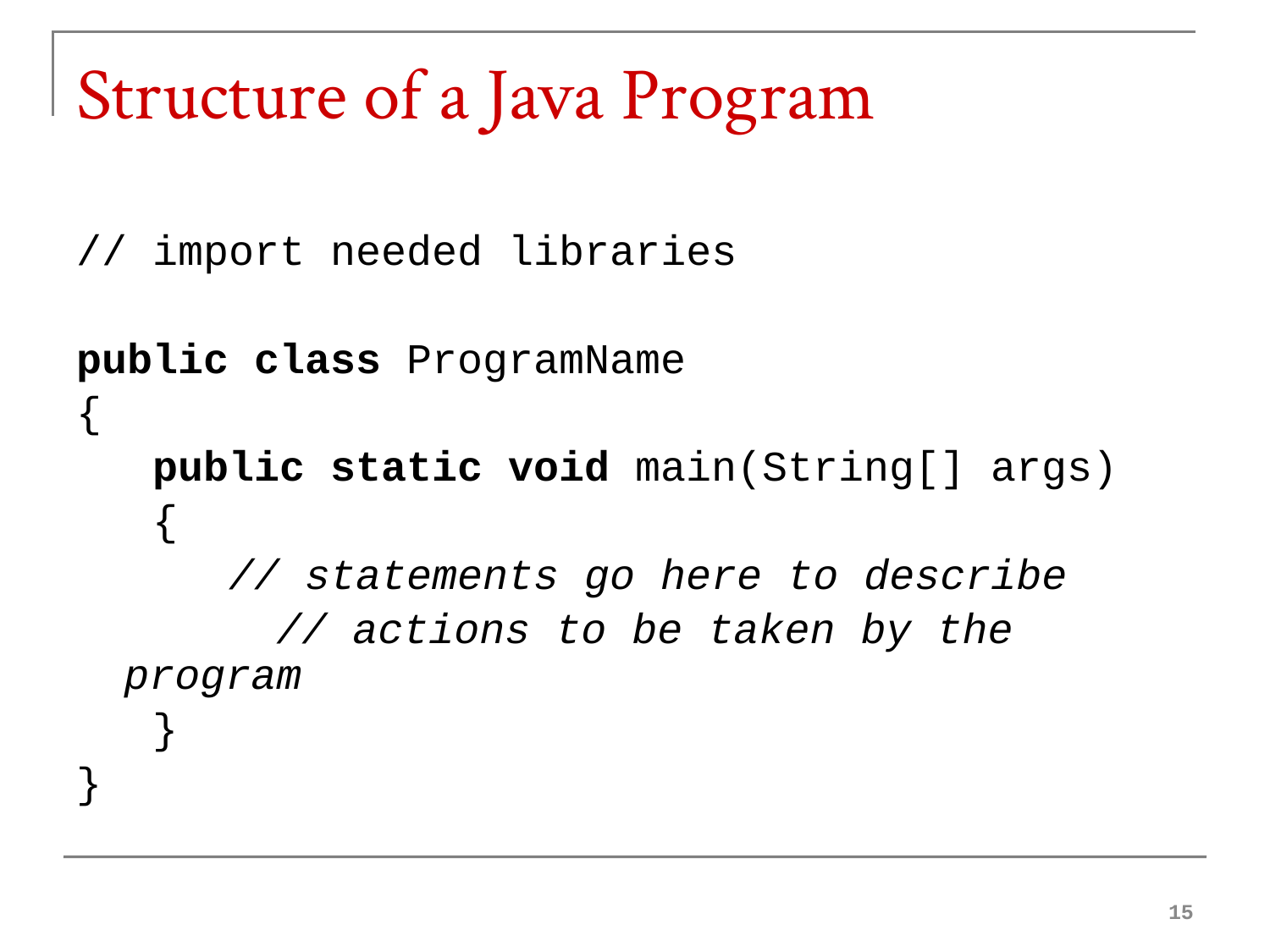

# Structure of a Java Program
// import needed libraries

public class ProgramName
{
   public static void main(String[] args)
   {
      // statements go here to describe
		 // actions to be taken by the program
   }
}
15